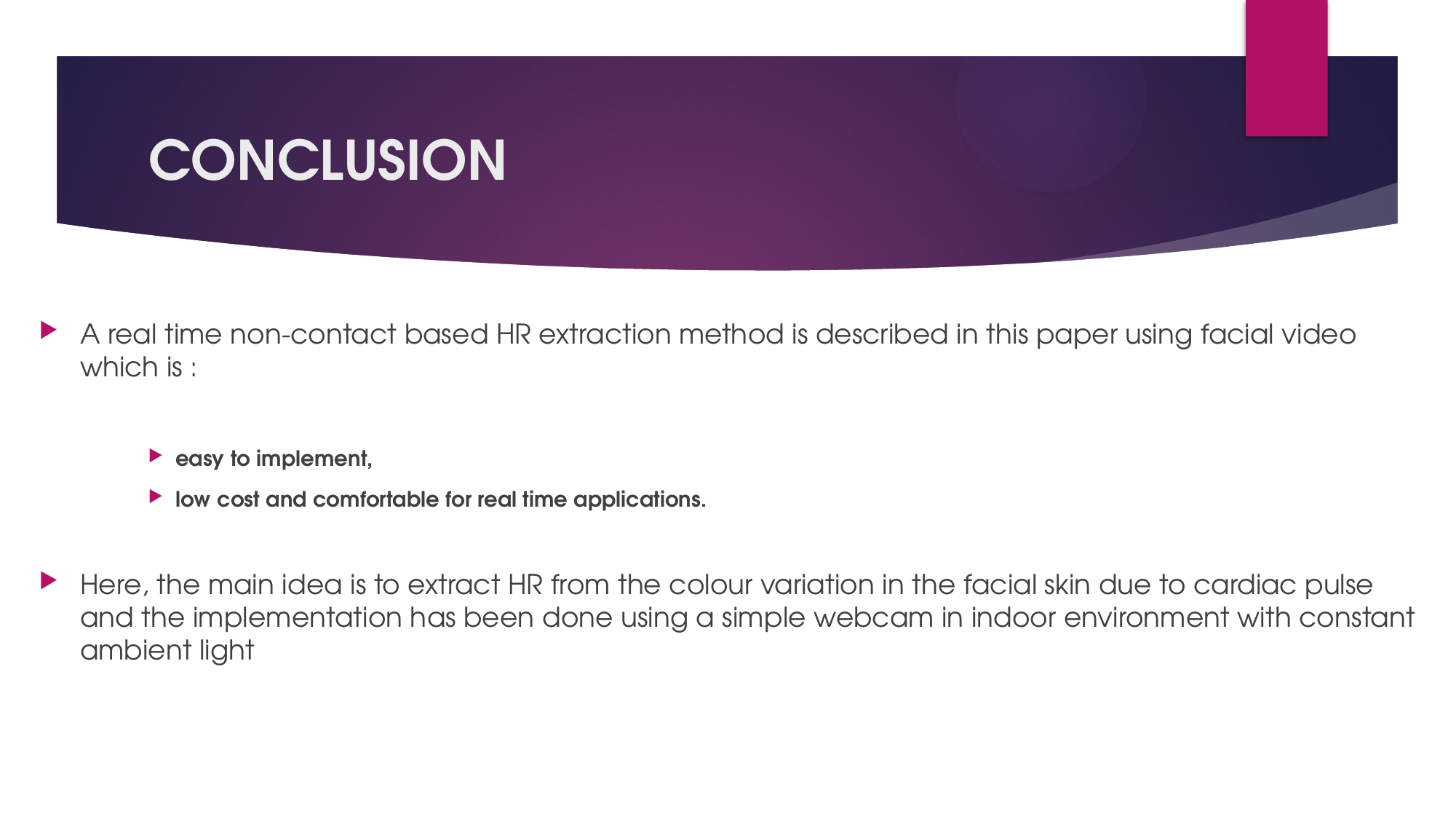

# CONCLUSION
A real time non-contact based HR extraction method is described in this paper using facial video which is :

easy to implement,
low cost and comfortable for real time applications.

Here, the main idea is to extract HR from the colour variation in the facial skin due to cardiac pulse and the implementation has been done using a simple webcam in indoor environment with constant ambient light